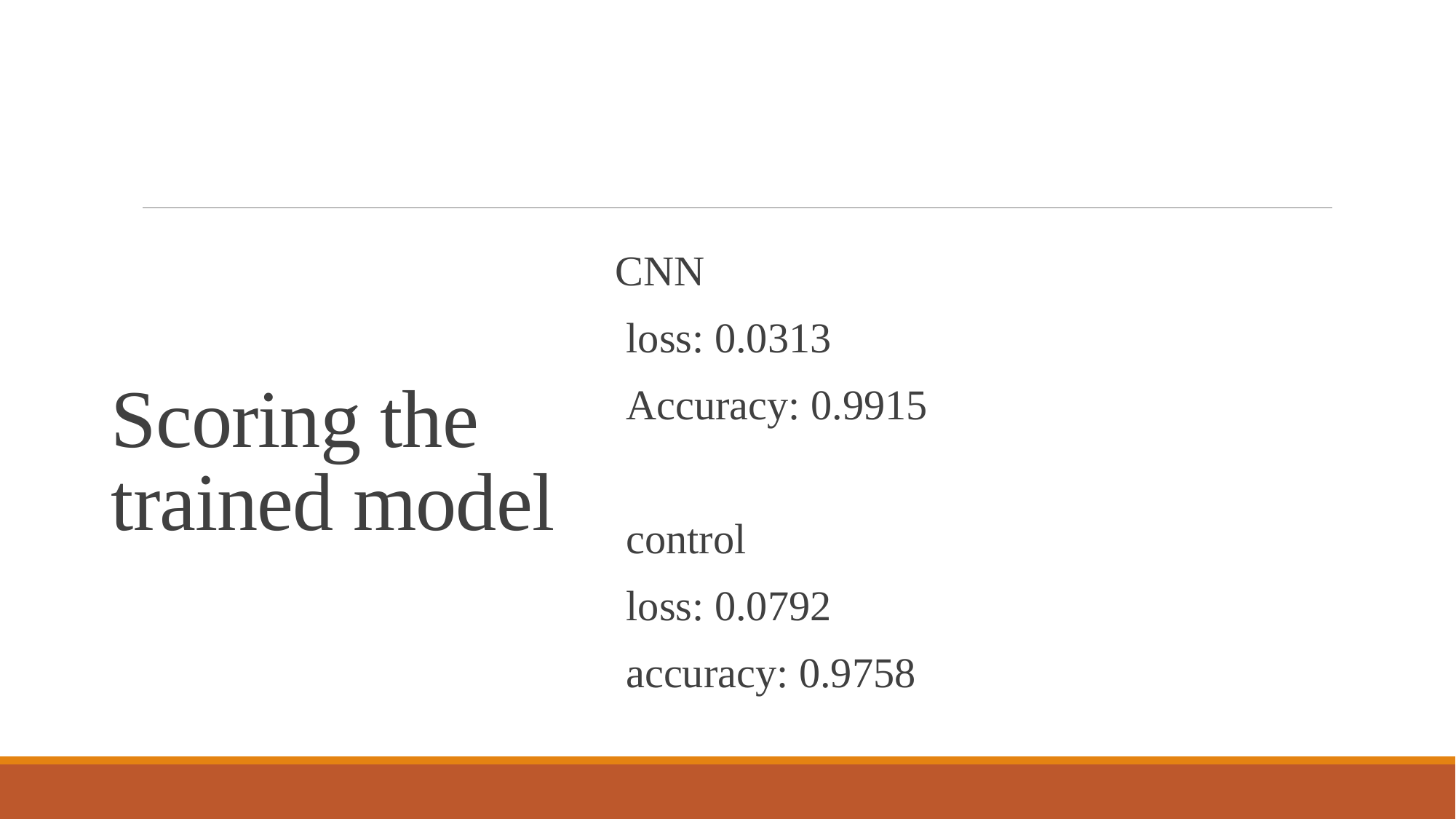

# Scoring the trained model
CNN
loss: 0.0313
Accuracy: 0.9915

control
loss: 0.0792
accuracy: 0.9758